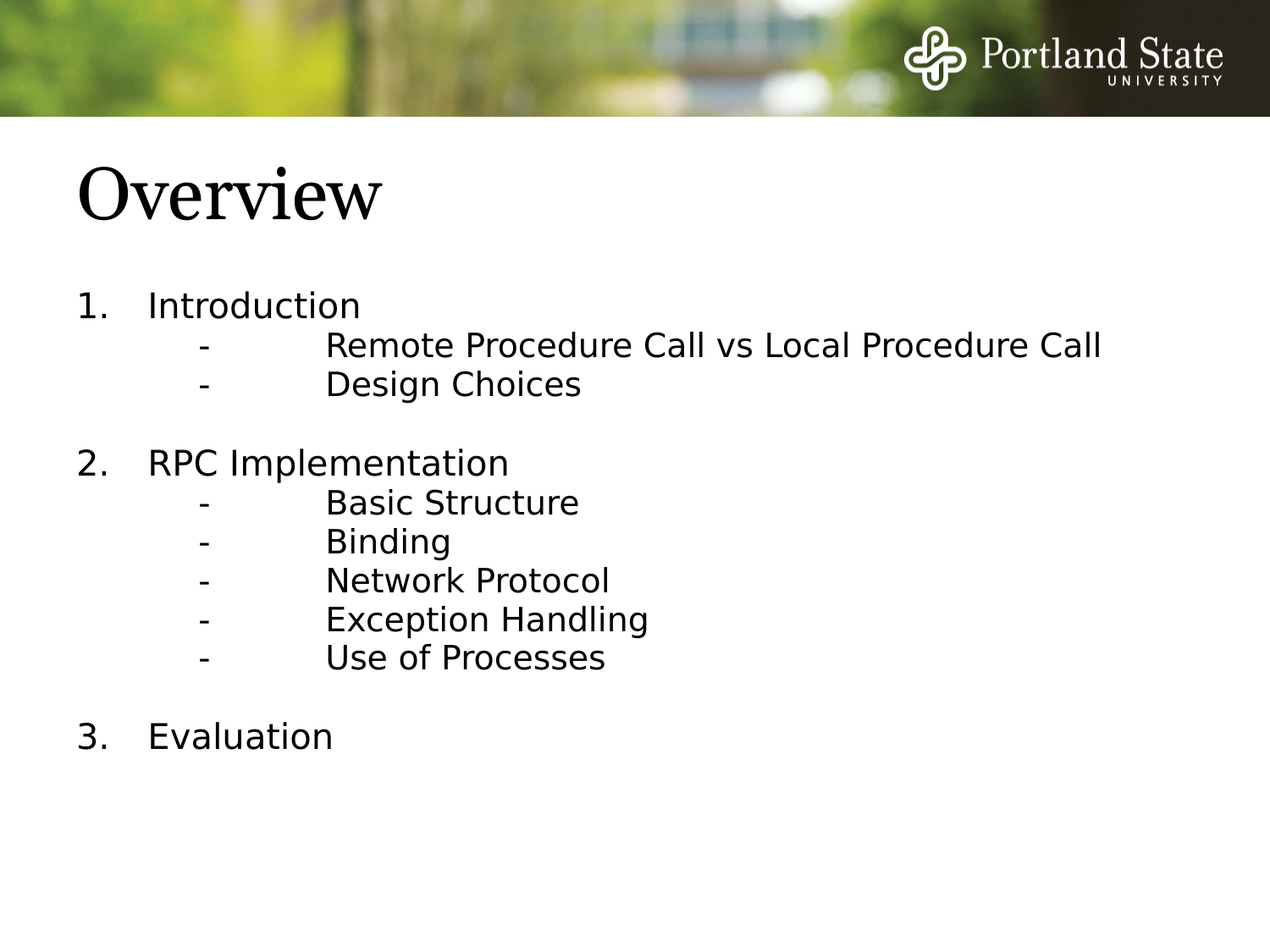

# Overview
Introduction
	-	Remote Procedure Call vs Local Procedure Call
	-	Design Choices

RPC Implementation
	-	Basic Structure
	-	Binding
	-	Network Protocol
	-	Exception Handling
	-	Use of Processes

Evaluation